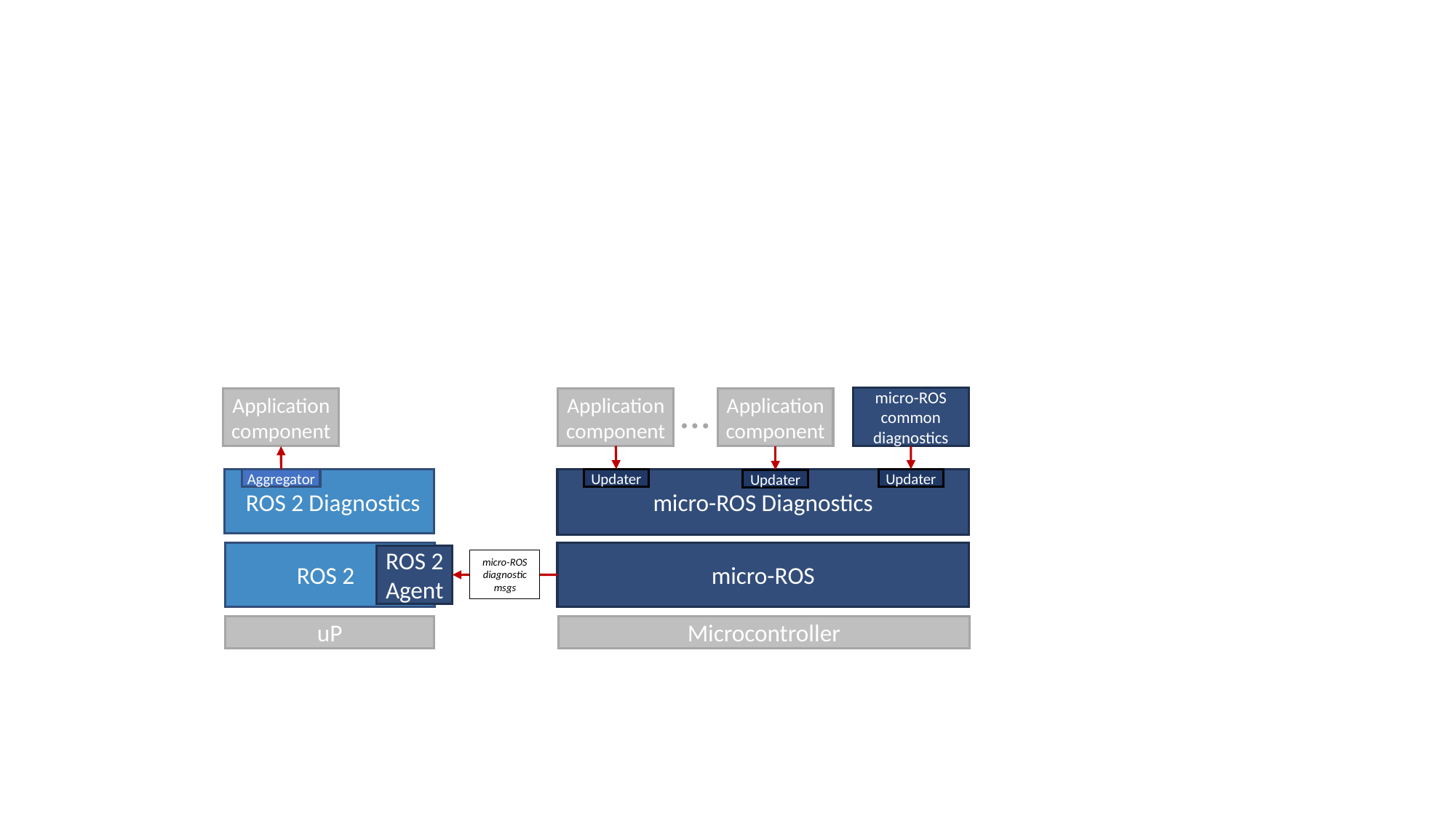

…
micro-ROS
common
diagnostics
Application
component
Application
component
Application
component
ROS 2 Diagnostics
Aggregator
micro-ROS Diagnostics
Updater
Updater
Updater

ROS 2
micro-ROS
ROS 2
Agent
micro-ROS
diagnostic
msgs

uP
Microcontroller